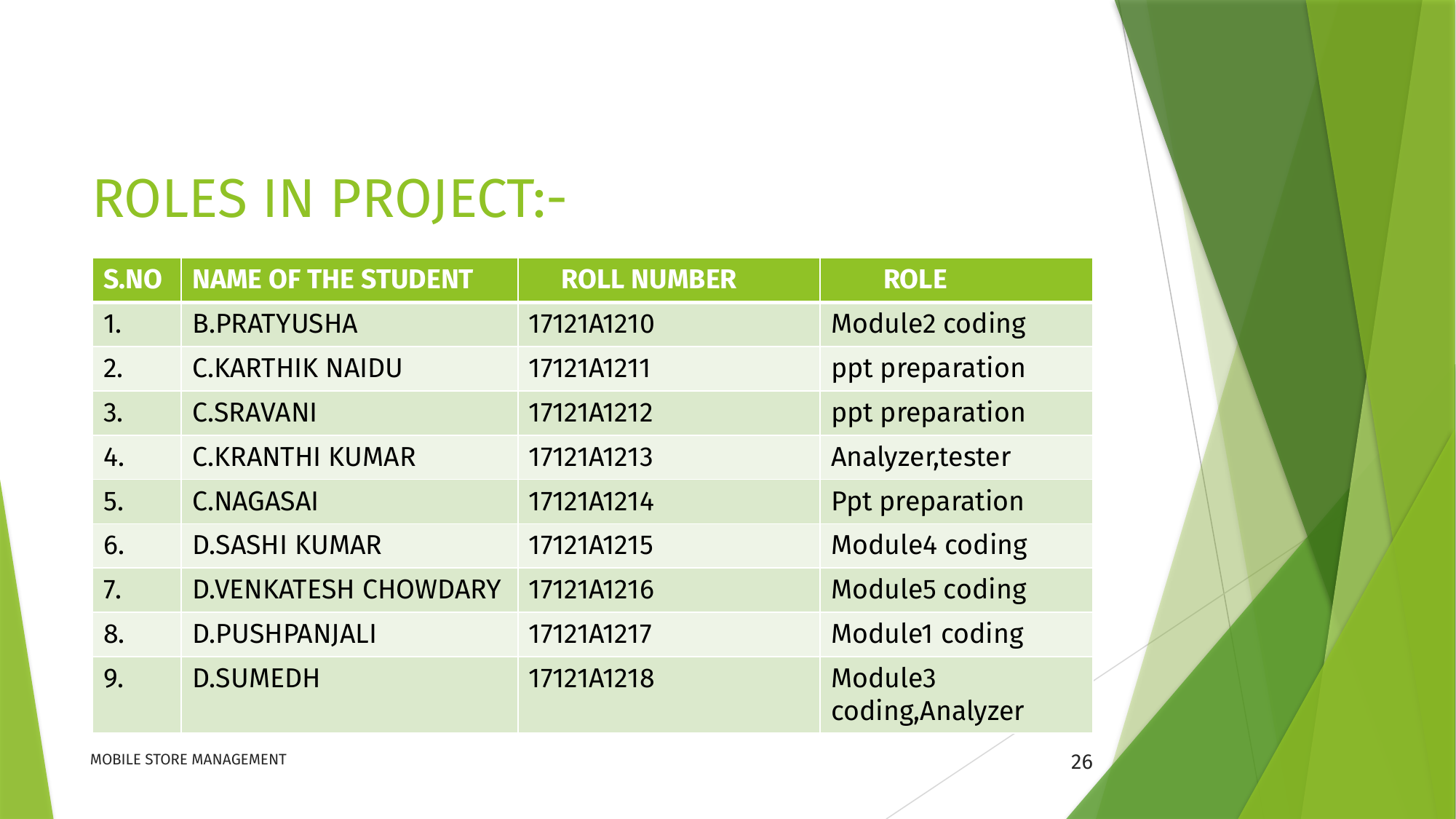

# ROLES IN PROJECT:-

| S.NO | NAME OF THE STUDENT | ROLL NUMBER | ROLE |
| --- | --- | --- | --- |
| 1. | B.PRATYUSHA | 17121A1210 | Module2 coding |
| 2. | C.KARTHIK NAIDU | 17121A1211 | ppt preparation |
| 3. | C.SRAVANI | 17121A1212 | ppt preparation |
| 4. | C.KRANTHI KUMAR | 17121A1213 | Analyzer,tester |
| 5. | C.NAGASAI | 17121A1214 | Ppt preparation |
| 6. | D.SASHI KUMAR | 17121A1215 | Module4 coding |
| 7. | D.VENKATESH CHOWDARY | 17121A1216 | Module5 coding |
| 8. | D.PUSHPANJALI | 17121A1217 | Module1 coding |
| 9. | D.SUMEDH | 17121A1218 | Module3 coding,Analyzer |
MOBILE STORE MANAGEMENT
26